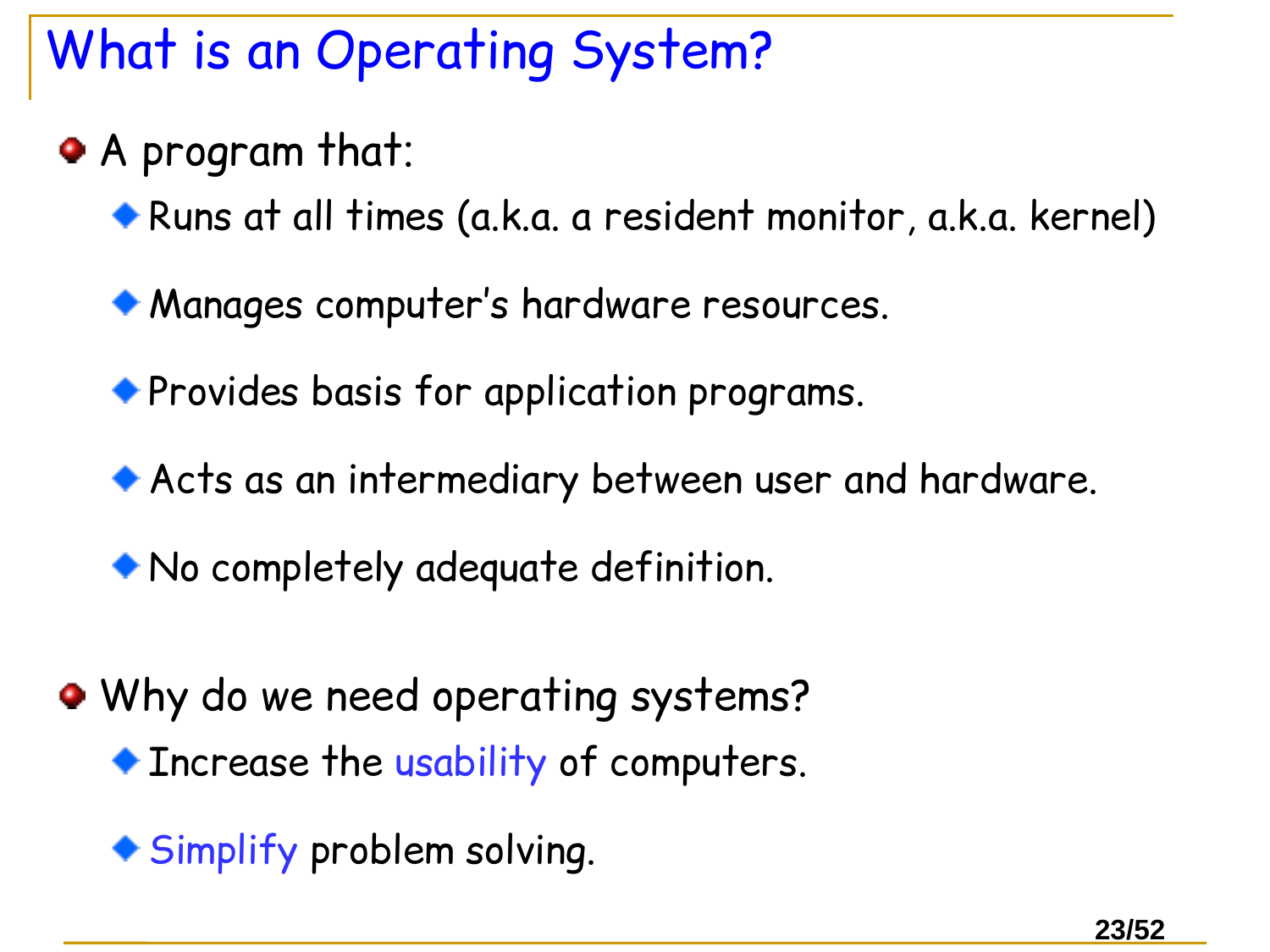

# What is an Operating System?
A program that:

Runs at all times (a.k.a. a resident monitor, a.k.a. kernel)

Manages computer’s hardware resources.

Provides basis for application programs.

Acts as an intermediary between user and hardware.

No completely adequate definition.

Why do we need operating systems?

Increase the usability of computers.

Simplify problem solving.